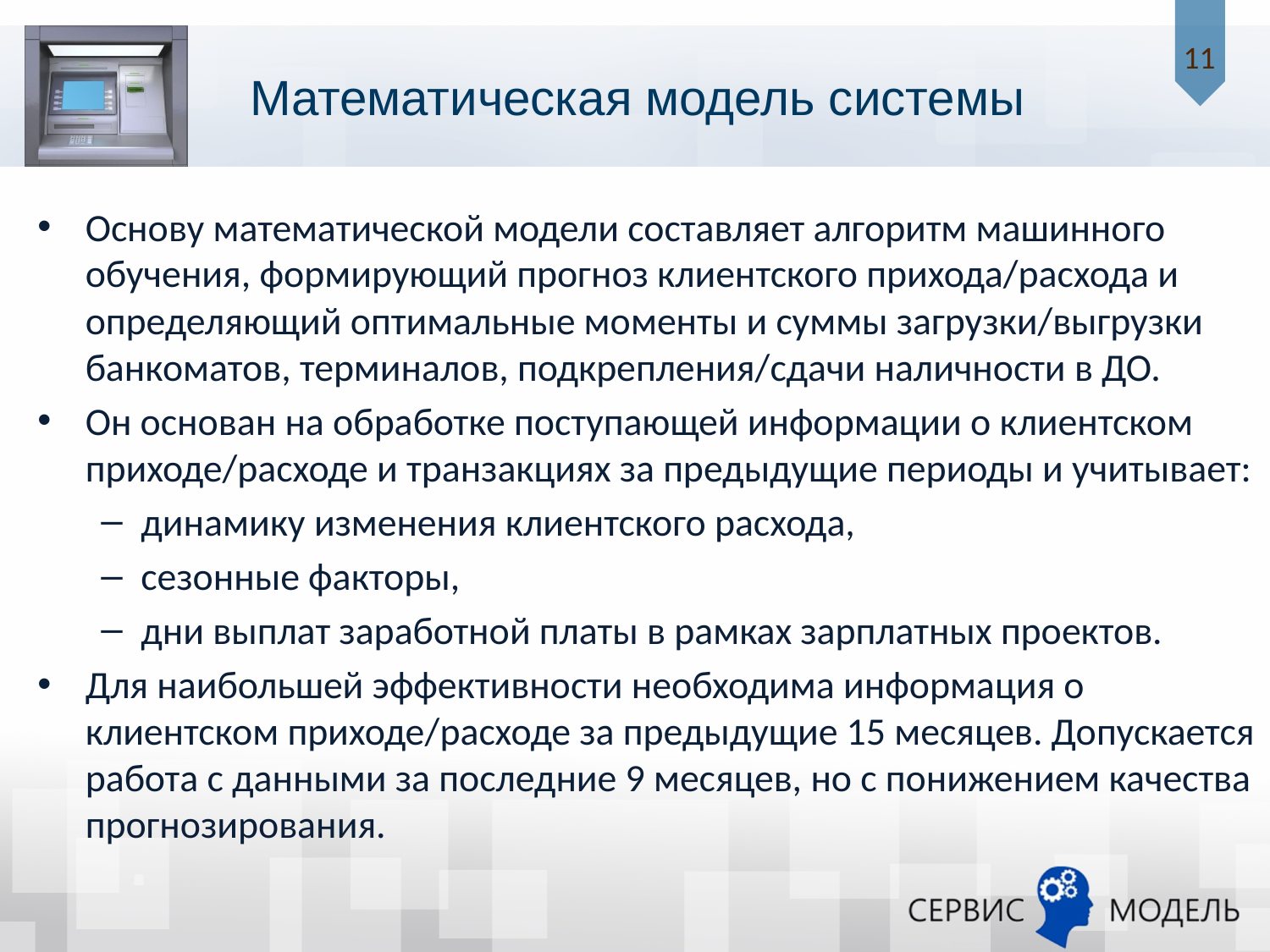

# Математическая модель системы
11
Основу математической модели составляет алгоритм машинного обучения, формирующий прогноз клиентского прихода/расхода и  определяющий оптимальные моменты и суммы загрузки/выгрузки банкоматов, терминалов, подкрепления/сдачи наличности в ДО.
Он основан на обработке поступающей информации о клиентском приходе/расходе и транзакциях за предыдущие периоды и учитывает:
динамику изменения клиентского расхода,
сезонные факторы,
дни выплат заработной платы в рамках зарплатных проектов.
Для наибольшей эффективности необходима информация о клиентском приходе/расходе за предыдущие 15 месяцев. Допускается работа с данными за последние 9 месяцев, но с понижением качества прогнозирования.